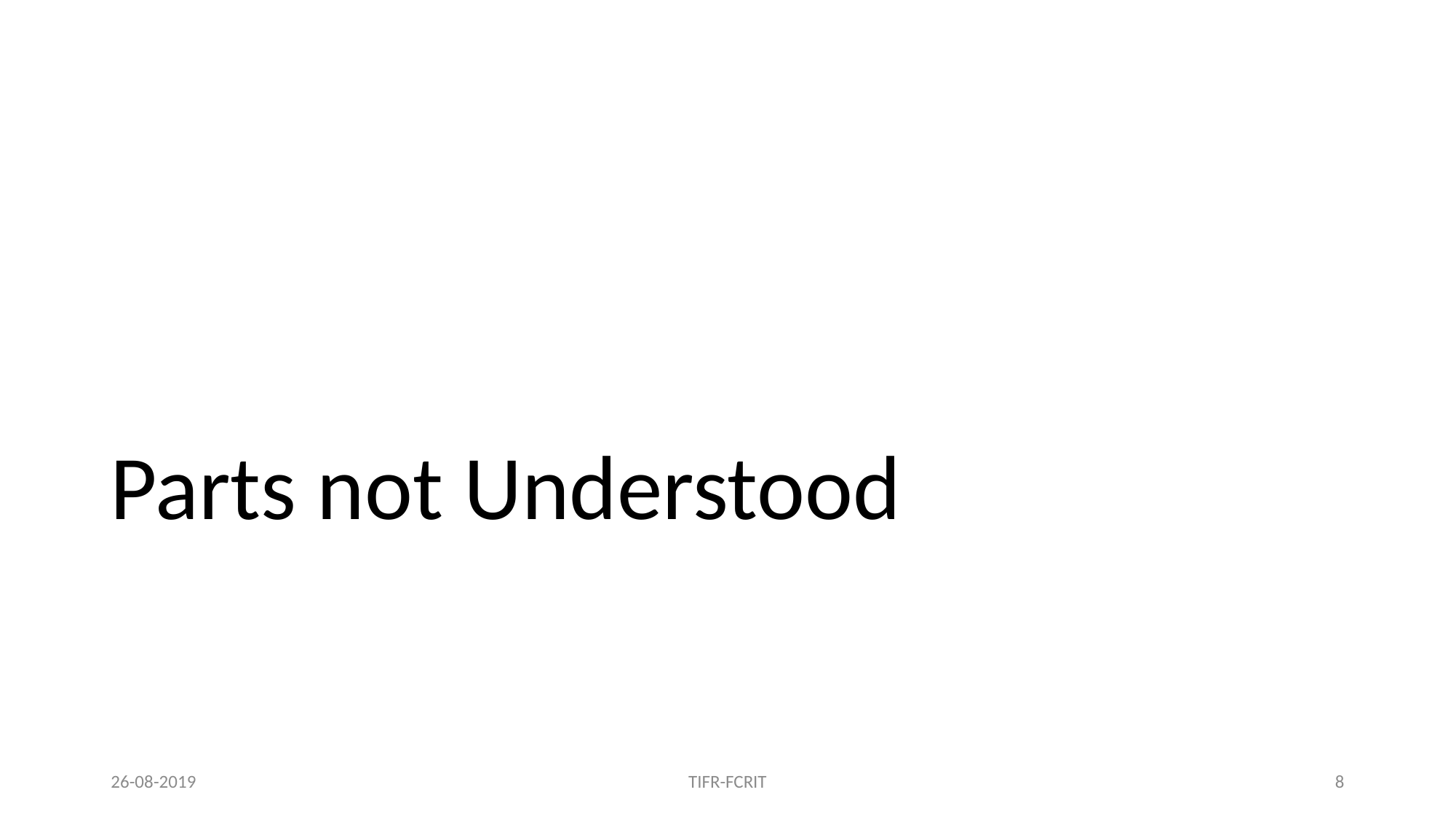

# Parts not Understood

26-08-2019
TIFR-FCRIT
8